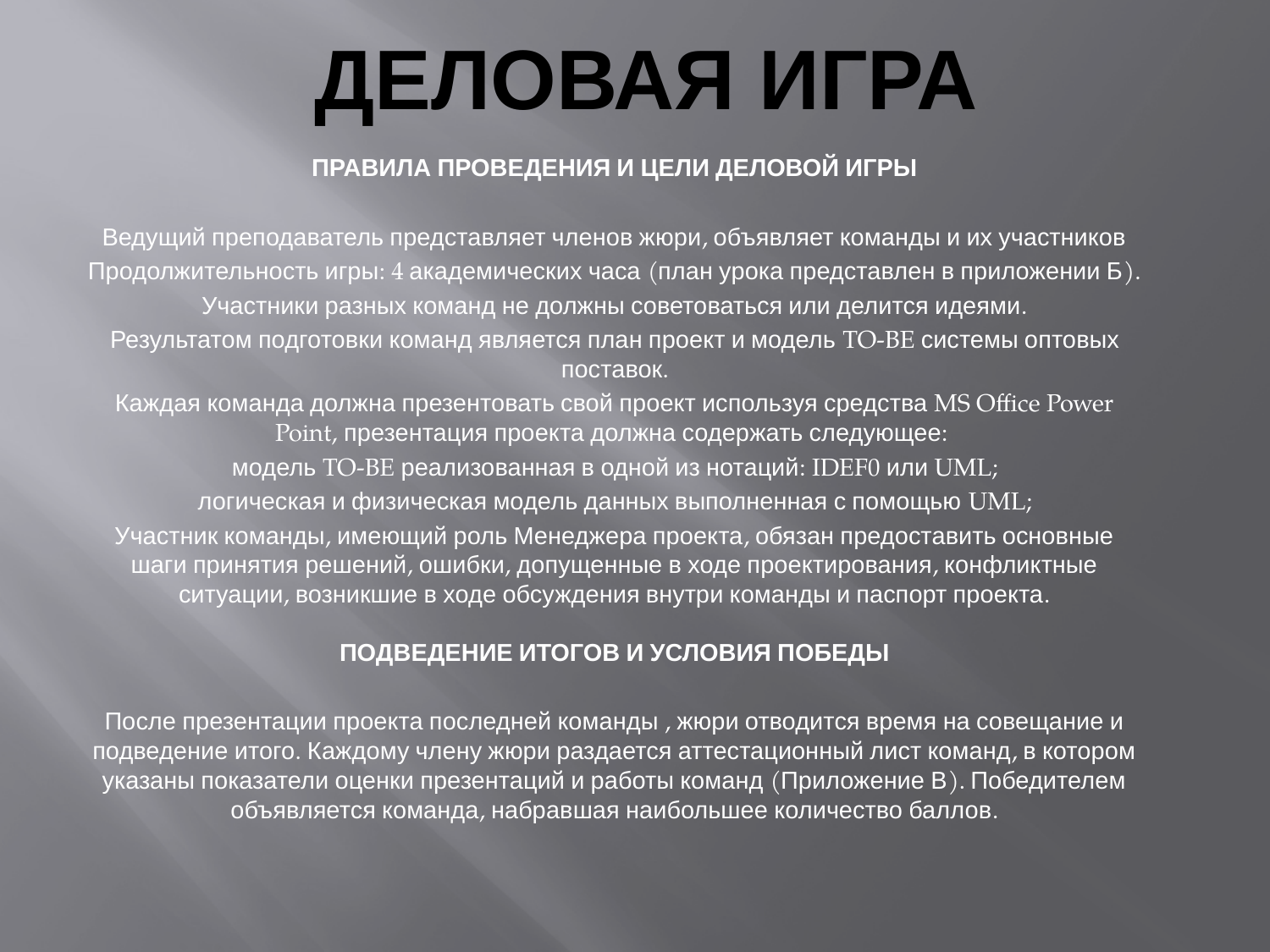

# Деловая игра
ПРАВИЛА ПРОВЕДЕНИЯ И ЦЕЛИ ДЕЛОВОЙ ИГРЫ

Ведущий преподаватель представляет членов жюри, объявляет команды и их участников
Продолжительность игры: 4 академических часа (план урока представлен в приложении Б).
Участники разных команд не должны советоваться или делится идеями.
Результатом подготовки команд является план проект и модель TO-BE системы оптовых поставок.
Каждая команда должна презентовать свой проект используя средства MS Office Power Point, презентация проекта должна содержать следующее:
модель TO-BE реализованная в одной из нотаций: IDEF0 или UML;
логическая и физическая модель данных выполненная с помощью UML;
Участник команды, имеющий роль Менеджера проекта, обязан предоставить основные шаги принятия решений, ошибки, допущенные в ходе проектирования, конфликтные ситуации, возникшие в ходе обсуждения внутри команды и паспорт проекта.
ПОДВЕДЕНИЕ ИТОГОВ И УСЛОВИЯ ПОБЕДЫ

После презентации проекта последней команды , жюри отводится время на совещание и подведение итого. Каждому члену жюри раздается аттестационный лист команд, в котором указаны показатели оценки презентаций и работы команд (Приложение В). Победителем объявляется команда, набравшая наибольшее количество баллов.